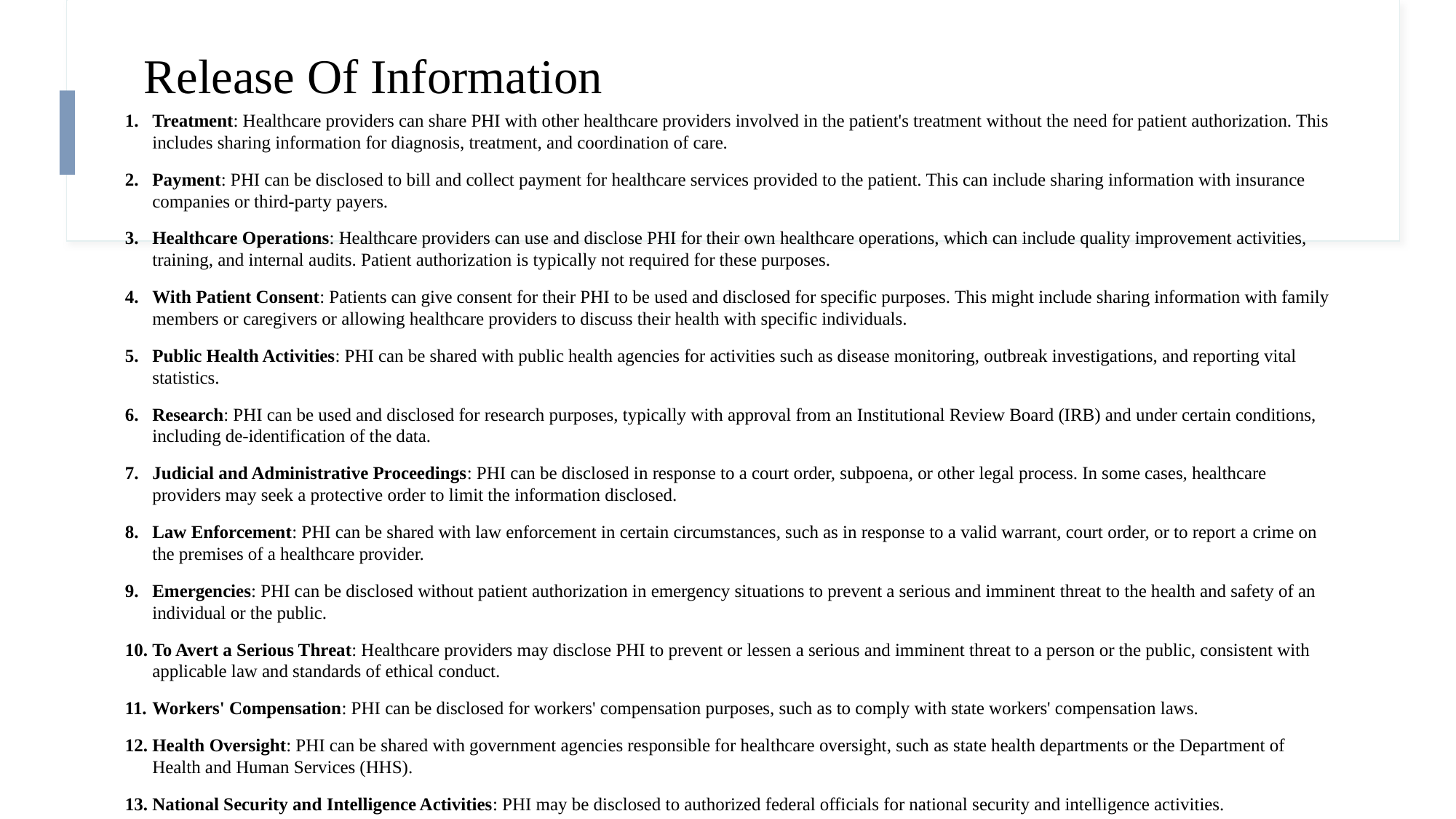

# Release Of Information

Treatment: Healthcare providers can share PHI with other healthcare providers involved in the patient's treatment without the need for patient authorization. This includes sharing information for diagnosis, treatment, and coordination of care.
Payment: PHI can be disclosed to bill and collect payment for healthcare services provided to the patient. This can include sharing information with insurance companies or third-party payers.
Healthcare Operations: Healthcare providers can use and disclose PHI for their own healthcare operations, which can include quality improvement activities, training, and internal audits. Patient authorization is typically not required for these purposes.
With Patient Consent: Patients can give consent for their PHI to be used and disclosed for specific purposes. This might include sharing information with family members or caregivers or allowing healthcare providers to discuss their health with specific individuals.
Public Health Activities: PHI can be shared with public health agencies for activities such as disease monitoring, outbreak investigations, and reporting vital statistics.
Research: PHI can be used and disclosed for research purposes, typically with approval from an Institutional Review Board (IRB) and under certain conditions, including de-identification of the data.
Judicial and Administrative Proceedings: PHI can be disclosed in response to a court order, subpoena, or other legal process. In some cases, healthcare providers may seek a protective order to limit the information disclosed.
Law Enforcement: PHI can be shared with law enforcement in certain circumstances, such as in response to a valid warrant, court order, or to report a crime on the premises of a healthcare provider.
Emergencies: PHI can be disclosed without patient authorization in emergency situations to prevent a serious and imminent threat to the health and safety of an individual or the public.
To Avert a Serious Threat: Healthcare providers may disclose PHI to prevent or lessen a serious and imminent threat to a person or the public, consistent with applicable law and standards of ethical conduct.
Workers' Compensation: PHI can be disclosed for workers' compensation purposes, such as to comply with state workers' compensation laws.
Health Oversight: PHI can be shared with government agencies responsible for healthcare oversight, such as state health departments or the Department of Health and Human Services (HHS).
National Security and Intelligence Activities: PHI may be disclosed to authorized federal officials for national security and intelligence activities.